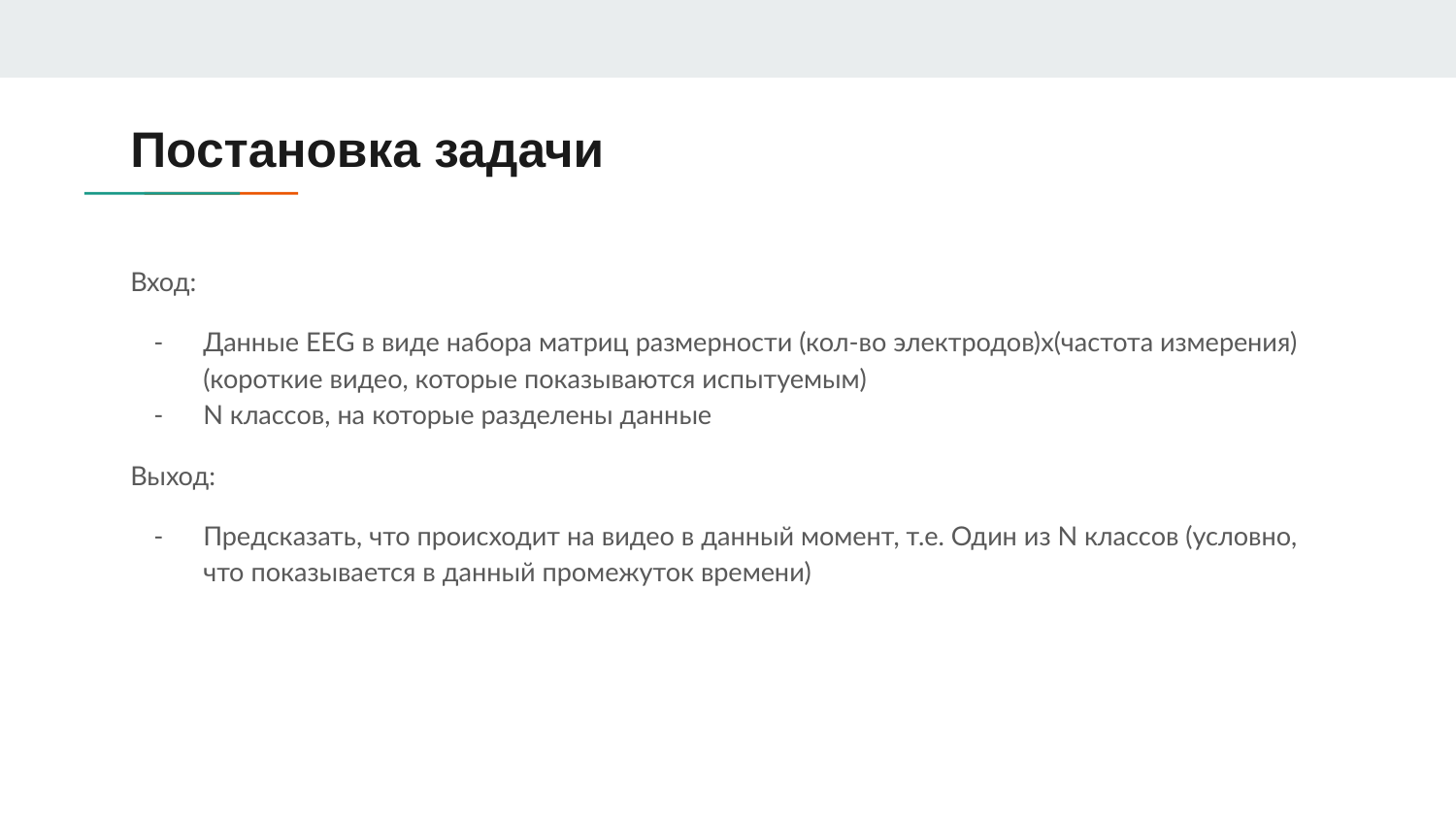

# Постановка задачи
Вход:
Данные EEG в виде набора матриц размерности (кол-во электродов)x(частота измерения) (короткие видео, которые показываются испытуемым)
N классов, на которые разделены данные
Выход:
Предсказать, что происходит на видео в данный момент, т.е. Один из N классов (условно, что показывается в данный промежуток времени)